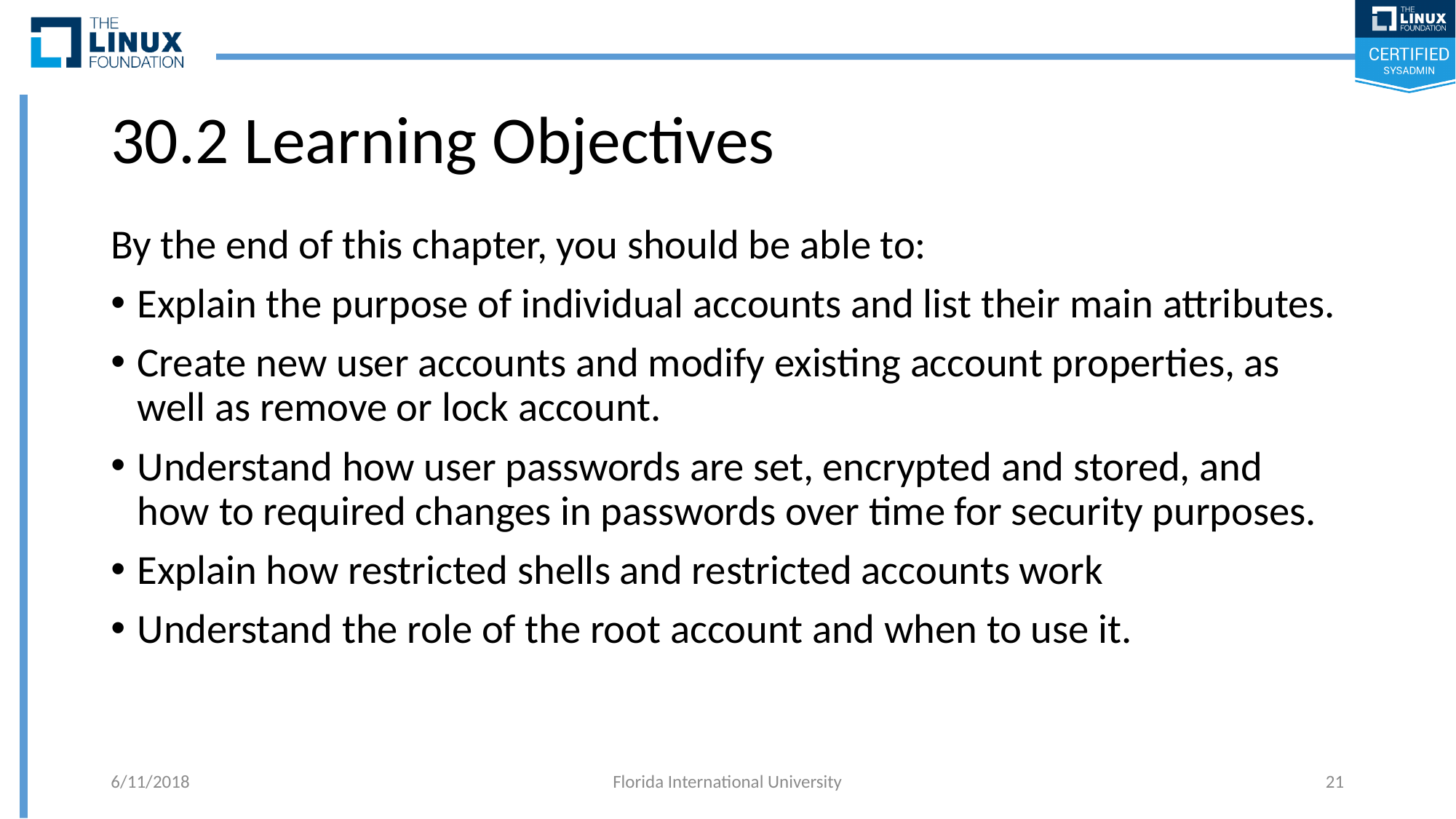

# 30.2 Learning Objectives
By the end of this chapter, you should be able to:
Explain the purpose of individual accounts and list their main attributes.
Create new user accounts and modify existing account properties, as well as remove or lock account.
Understand how user passwords are set, encrypted and stored, and how to required changes in passwords over time for security purposes.
Explain how restricted shells and restricted accounts work
Understand the role of the root account and when to use it.
6/11/2018
Florida International University
21